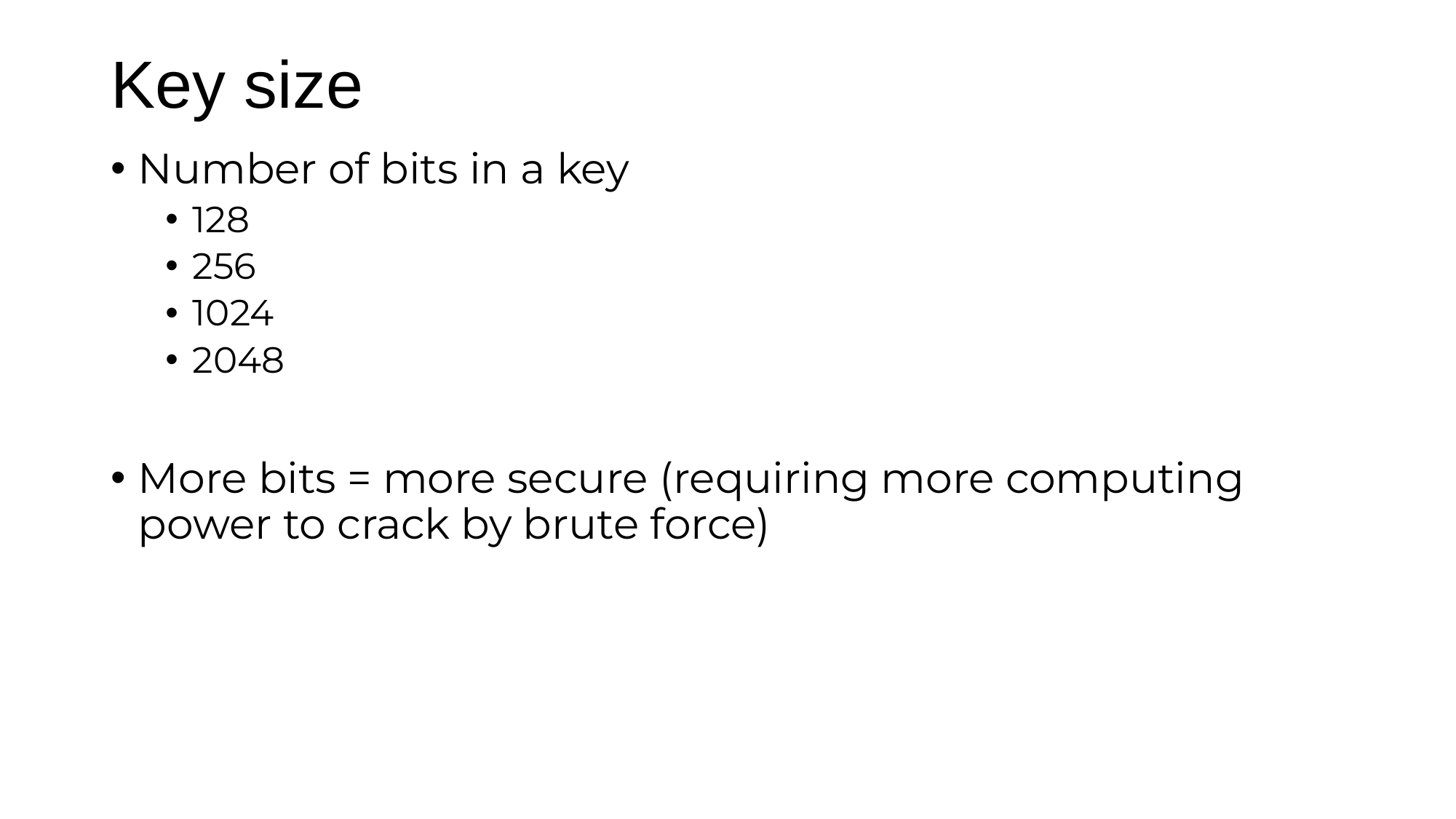

# Key size
Number of bits in a key
128
256
1024
2048

More bits = more secure (requiring more computing power to crack by brute force)